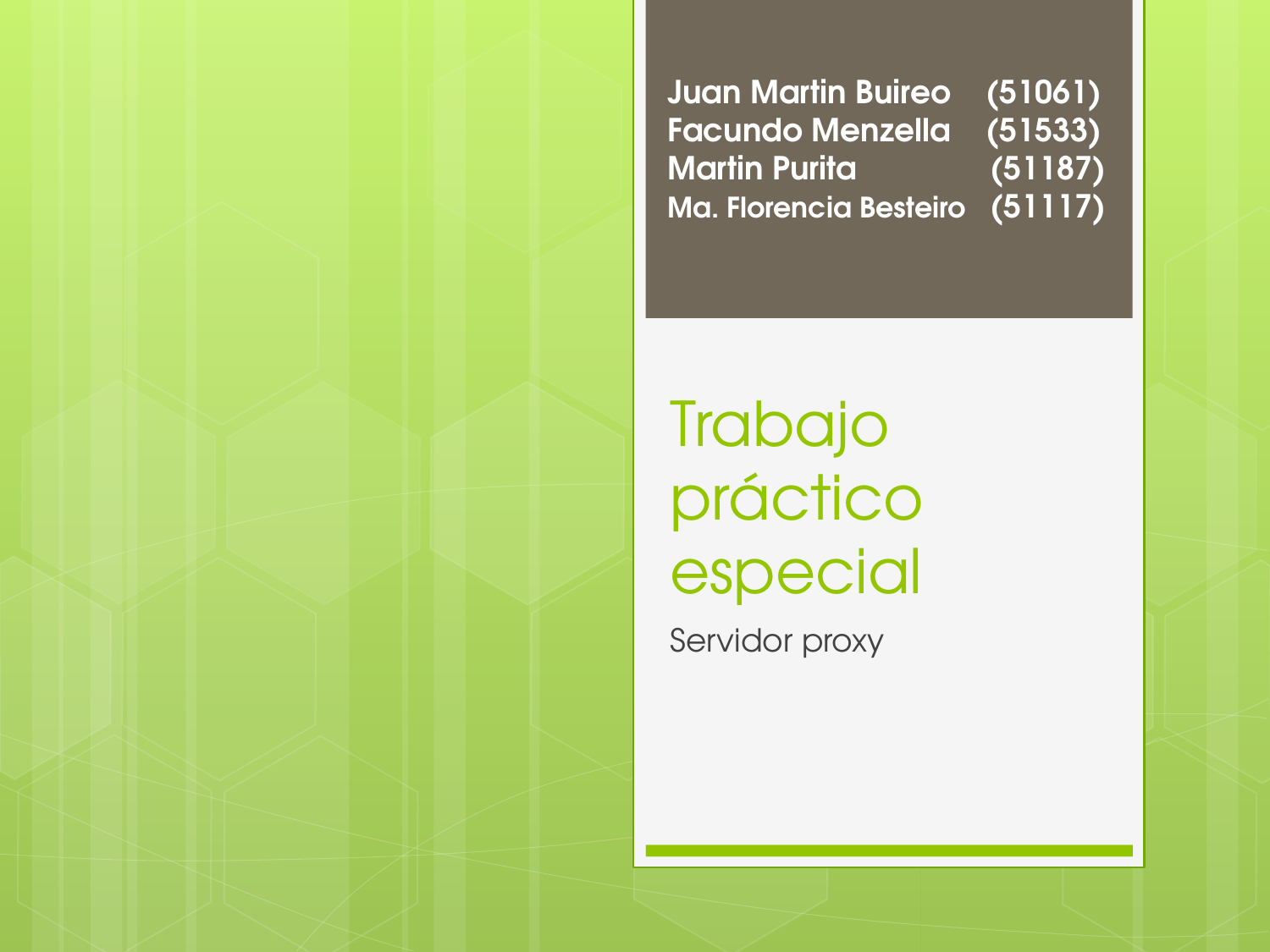

Juan Martin Buireo    (51061)  Facundo Menzella    (51533)  Martin Purita               (51187)
Ma. Florencia Besteiro   (51117)
# Trabajo práctico especial
Servidor proxy